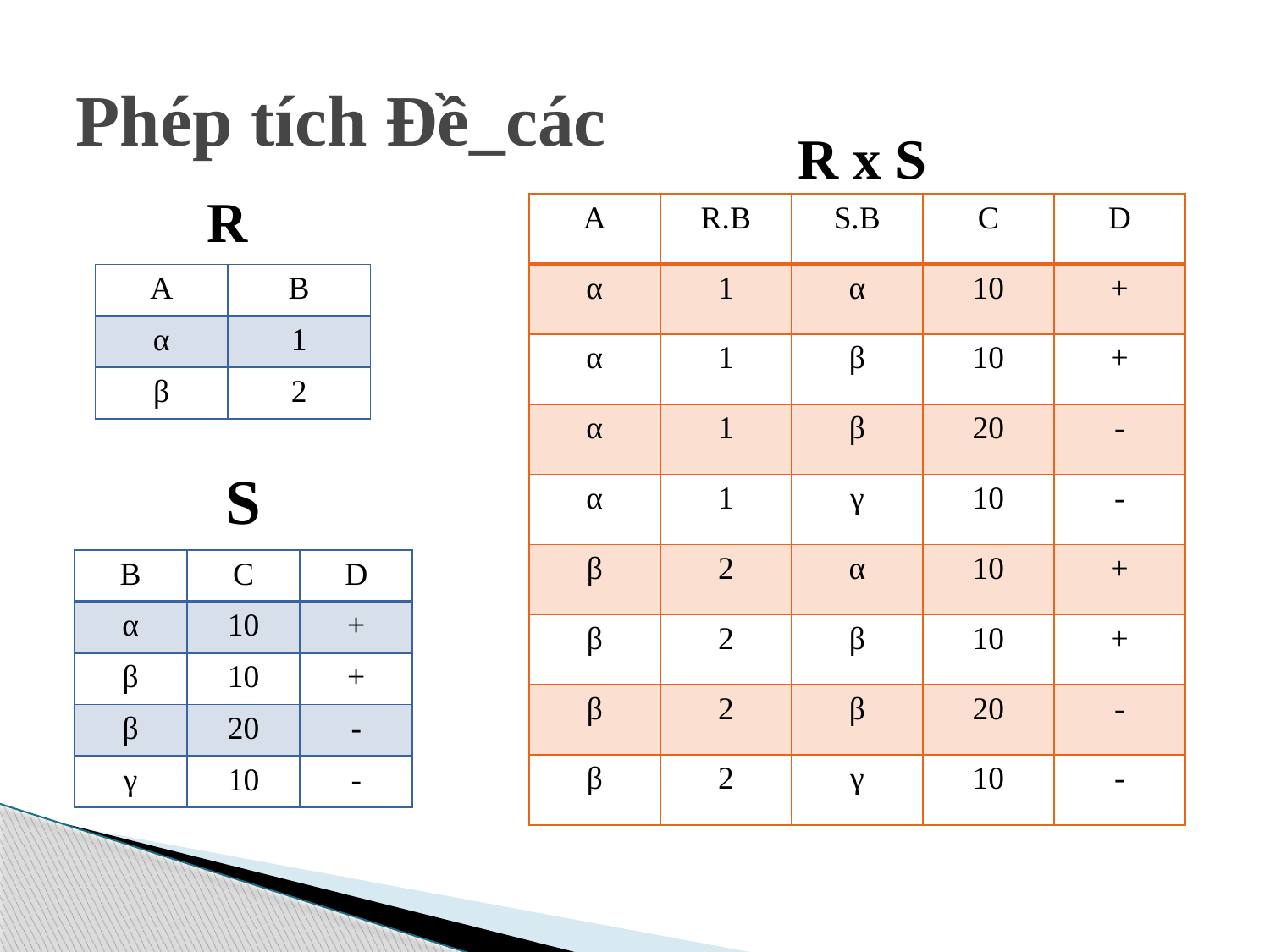

# Phép tích Đề_các
R x S
R
| A | R.B | S.B | C | D |
| --- | --- | --- | --- | --- |
| α | 1 | α | 10 | + |
| α | 1 | β | 10 | + |
| α | 1 | β | 20 | - |
| α | 1 | γ | 10 | - |
| β | 2 | α | 10 | + |
| β | 2 | β | 10 | + |
| β | 2 | β | 20 | - |
| β | 2 | γ | 10 | - |
| A | B |
| --- | --- |
| α | 1 |
| β | 2 |
S
| B | C | D |
| --- | --- | --- |
| α | 10 | + |
| β | 10 | + |
| β | 20 | - |
| γ | 10 | - |